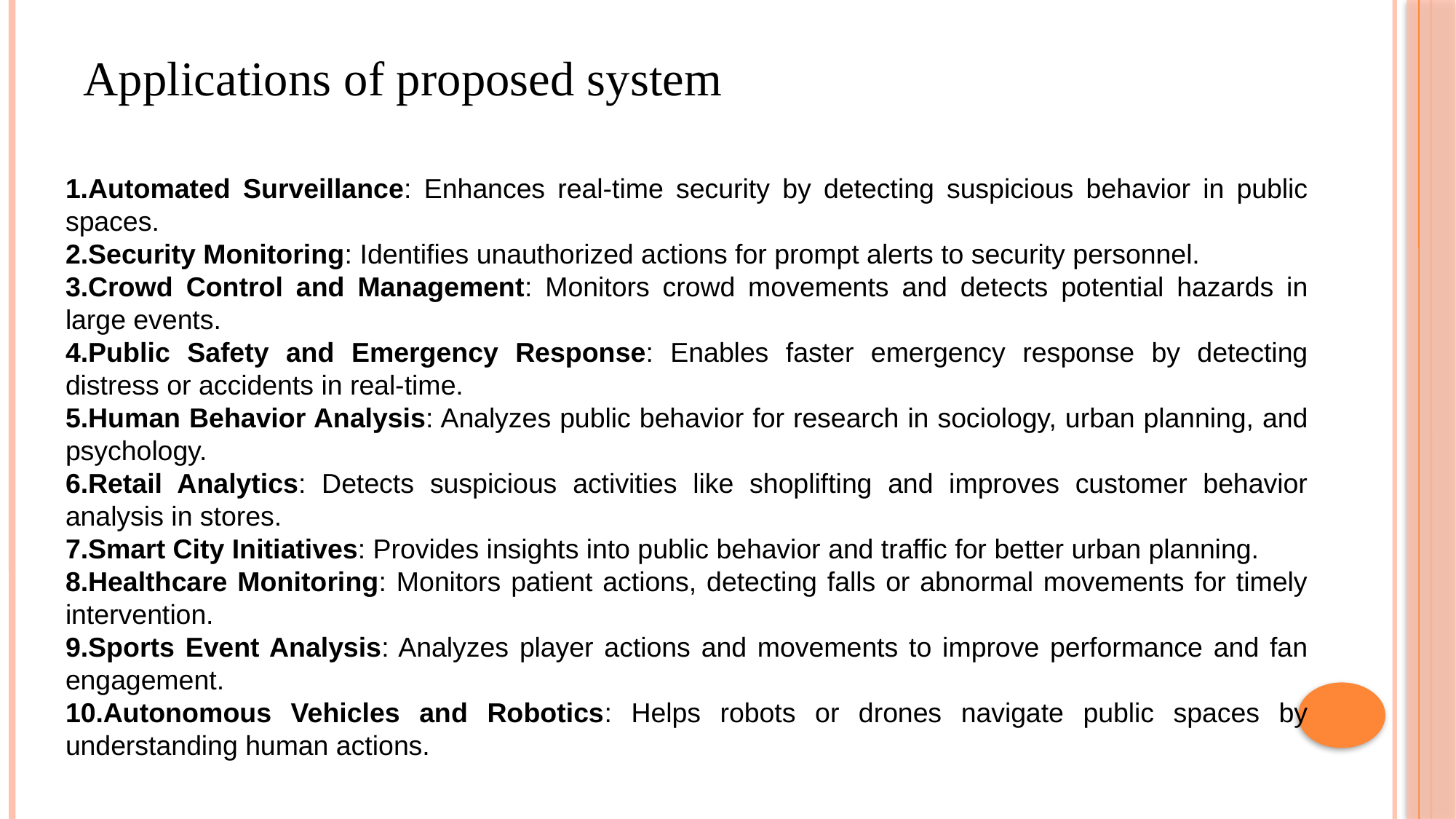

# Applications of proposed system
1.Automated Surveillance: Enhances real-time security by detecting suspicious behavior in public spaces.
Security Monitoring: Identifies unauthorized actions for prompt alerts to security personnel.
Crowd Control and Management: Monitors crowd movements and detects potential hazards in large events.
Public Safety and Emergency Response: Enables faster emergency response by detecting distress or accidents in real-time.
Human Behavior Analysis: Analyzes public behavior for research in sociology, urban planning, and psychology.
Retail Analytics: Detects suspicious activities like shoplifting and improves customer behavior analysis in stores.
Smart City Initiatives: Provides insights into public behavior and traffic for better urban planning.
Healthcare Monitoring: Monitors patient actions, detecting falls or abnormal movements for timely intervention.
Sports Event Analysis: Analyzes player actions and movements to improve performance and fan engagement.
Autonomous Vehicles and Robotics: Helps robots or drones navigate public spaces by understanding human actions.